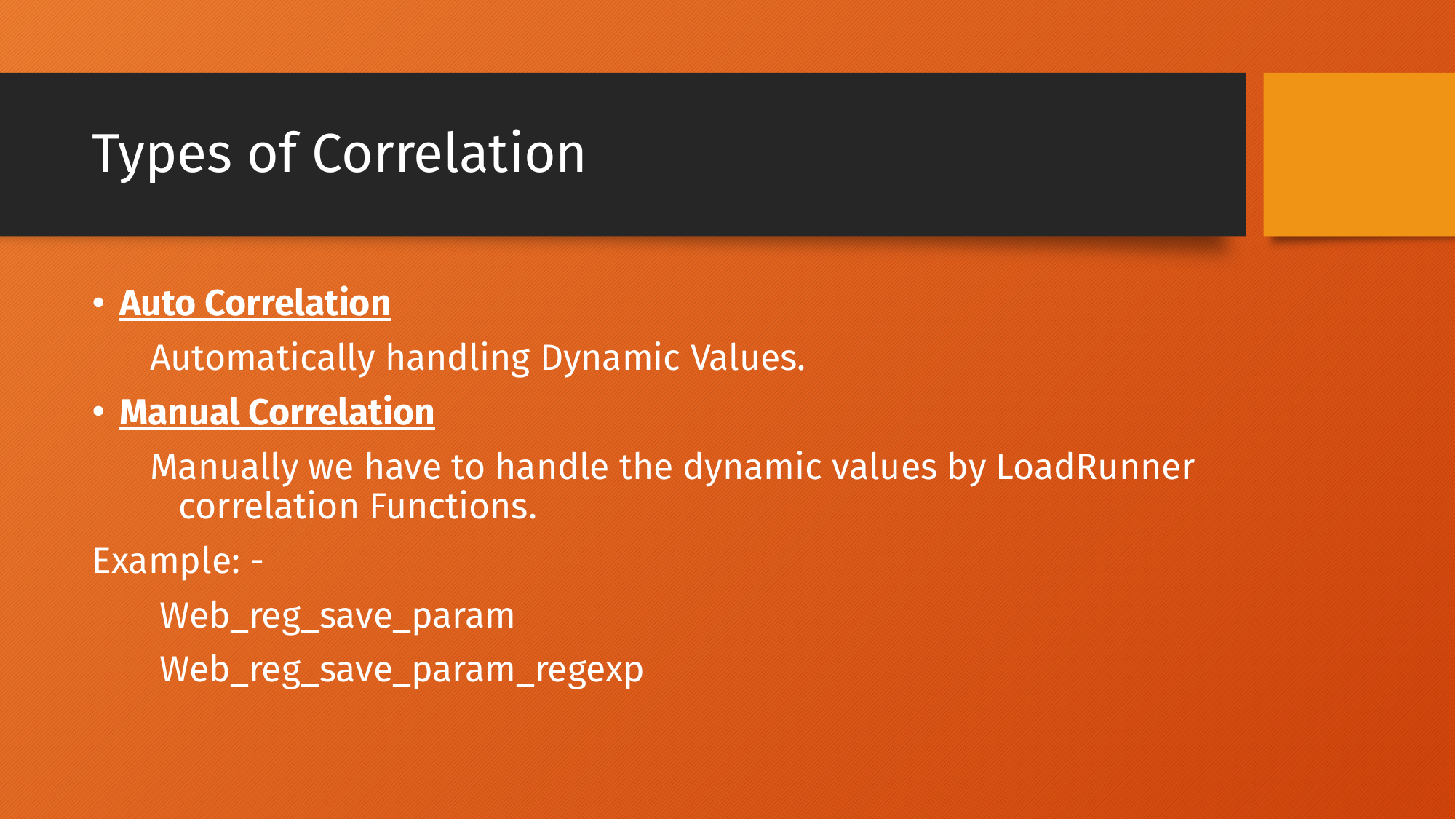

# Types of Correlation
Auto Correlation
      Automatically handling Dynamic Values.
Manual Correlation
      Manually we have to handle the dynamic values by LoadRunner            correlation Functions.
Example: -
       Web_reg_save_param
       Web_reg_save_param_regexp